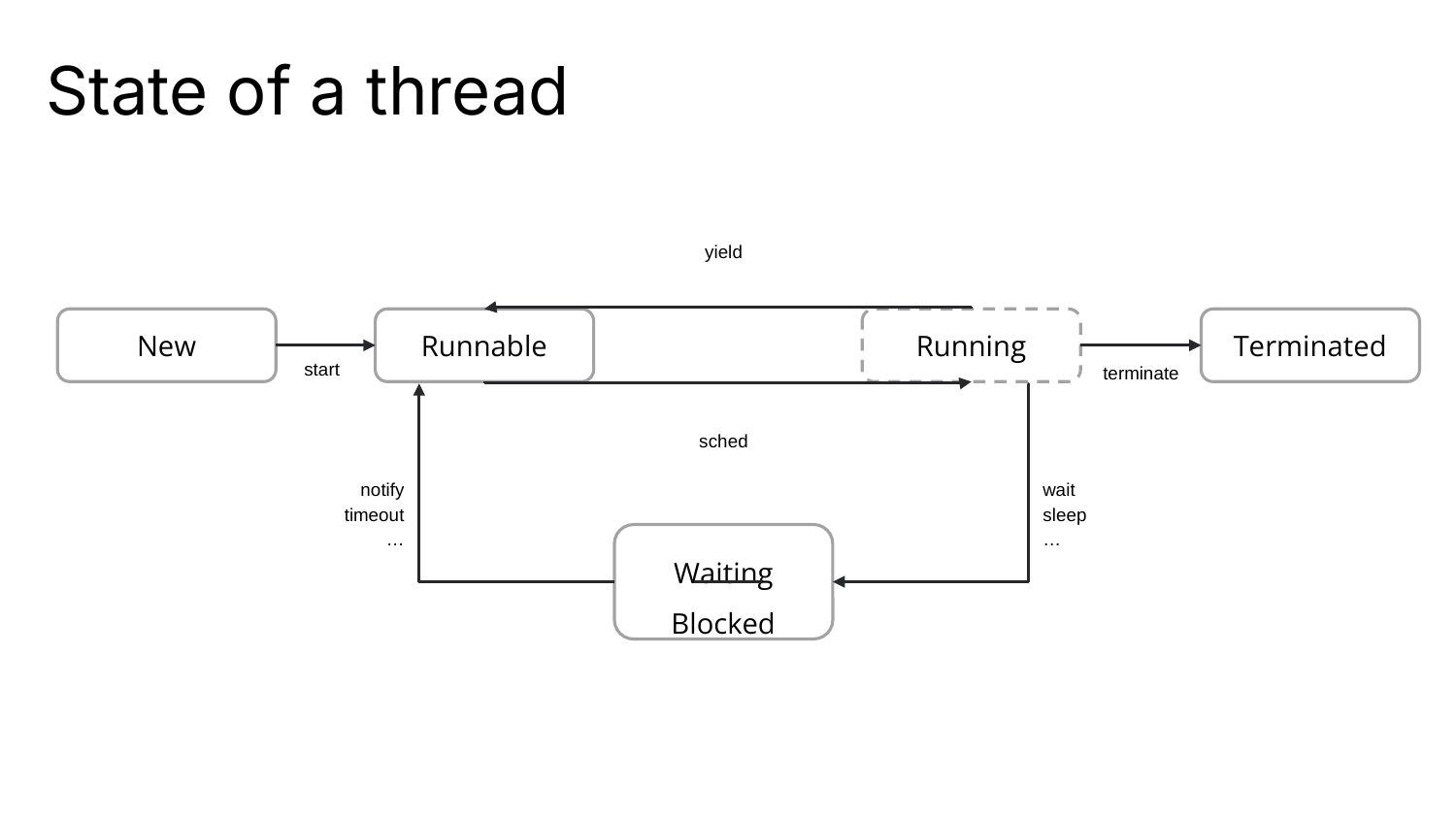

# State of a thread
yield
New
Runnable
Running
Terminated
start
terminate
sched
notify
timeout
…

wait
sleep
…

Waiting
Blocked